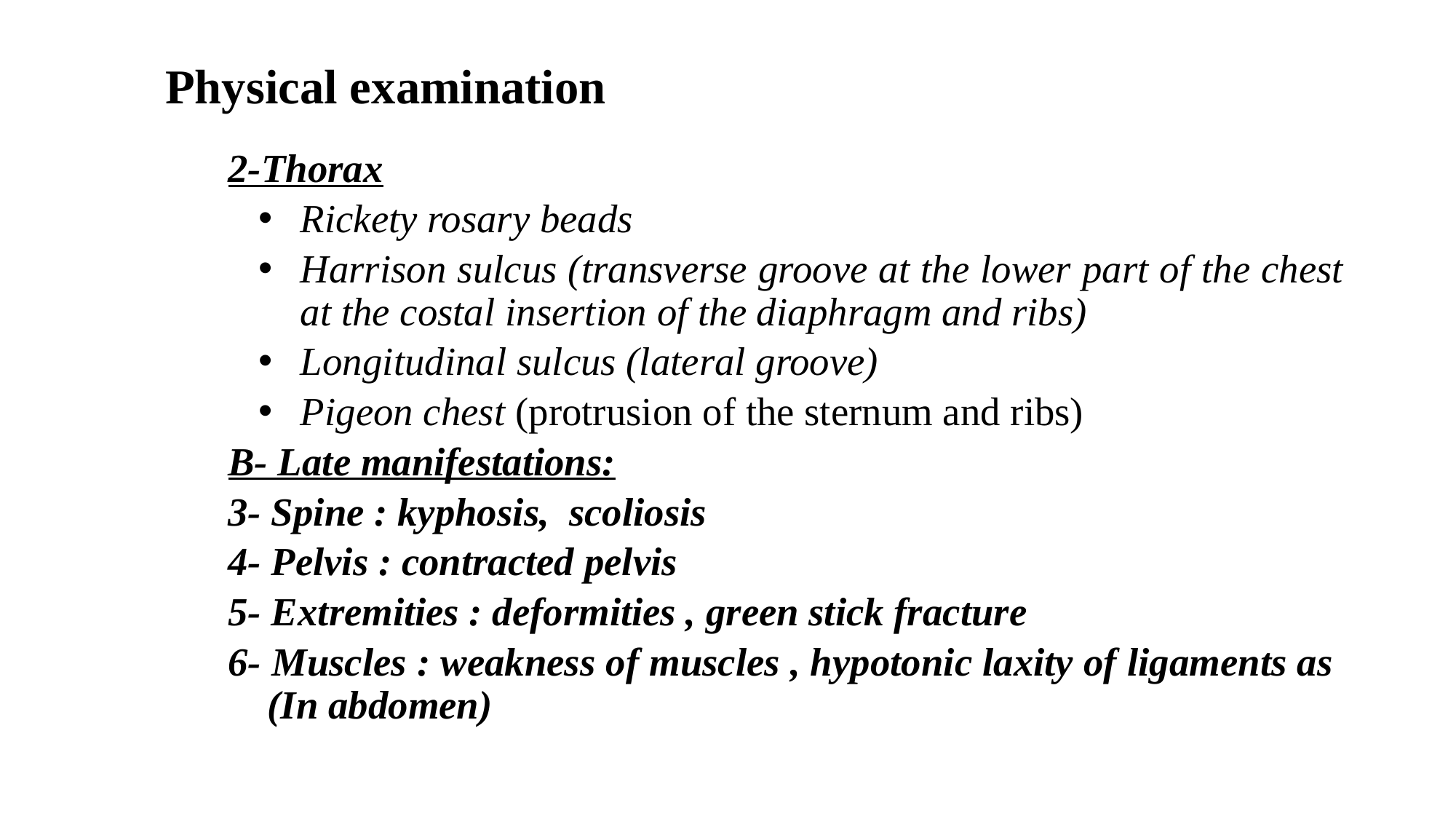

# Physical examination
2-Thorax
Rickety rosary beads
Harrison sulcus (transverse groove at the lower part of the chest at the costal insertion of the diaphragm and ribs)
Longitudinal sulcus (lateral groove)
Pigeon chest (protrusion of the sternum and ribs)
B- Late manifestations:
3- Spine : kyphosis,  scoliosis
4- Pelvis : contracted pelvis
5- Extremities : deformities , green stick fracture
6- Muscles : weakness of muscles , hypotonic laxity of ligaments as  (In abdomen)